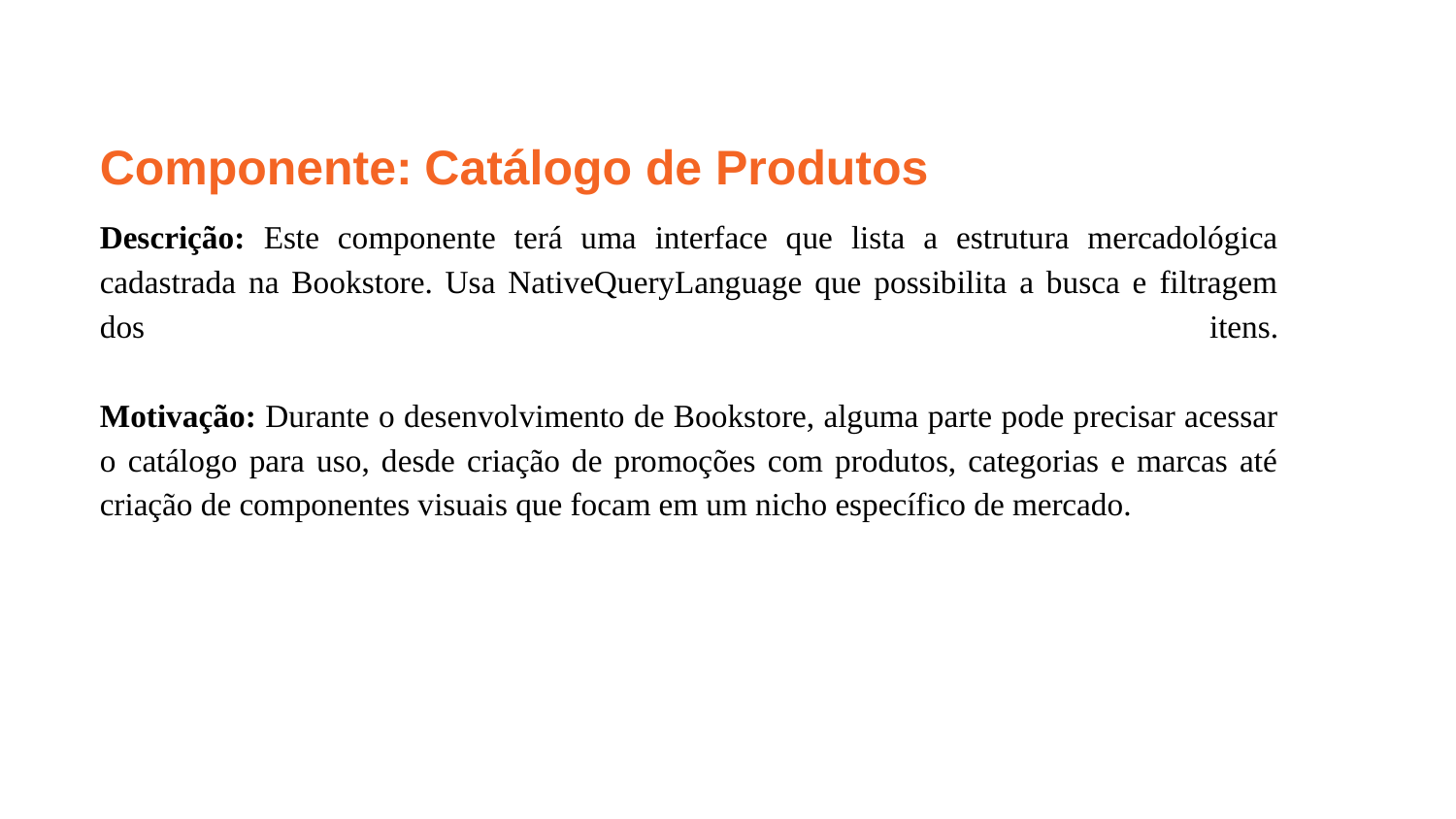

Componente: Catálogo de Produtos

Descrição: Este componente terá uma interface que lista a estrutura mercadológica cadastrada na Bookstore. Usa NativeQueryLanguage que possibilita a busca e filtragem dos itens.
Motivação: Durante o desenvolvimento de Bookstore, alguma parte pode precisar acessar o catálogo para uso, desde criação de promoções com produtos, categorias e marcas até criação de componentes visuais que focam em um nicho específico de mercado.